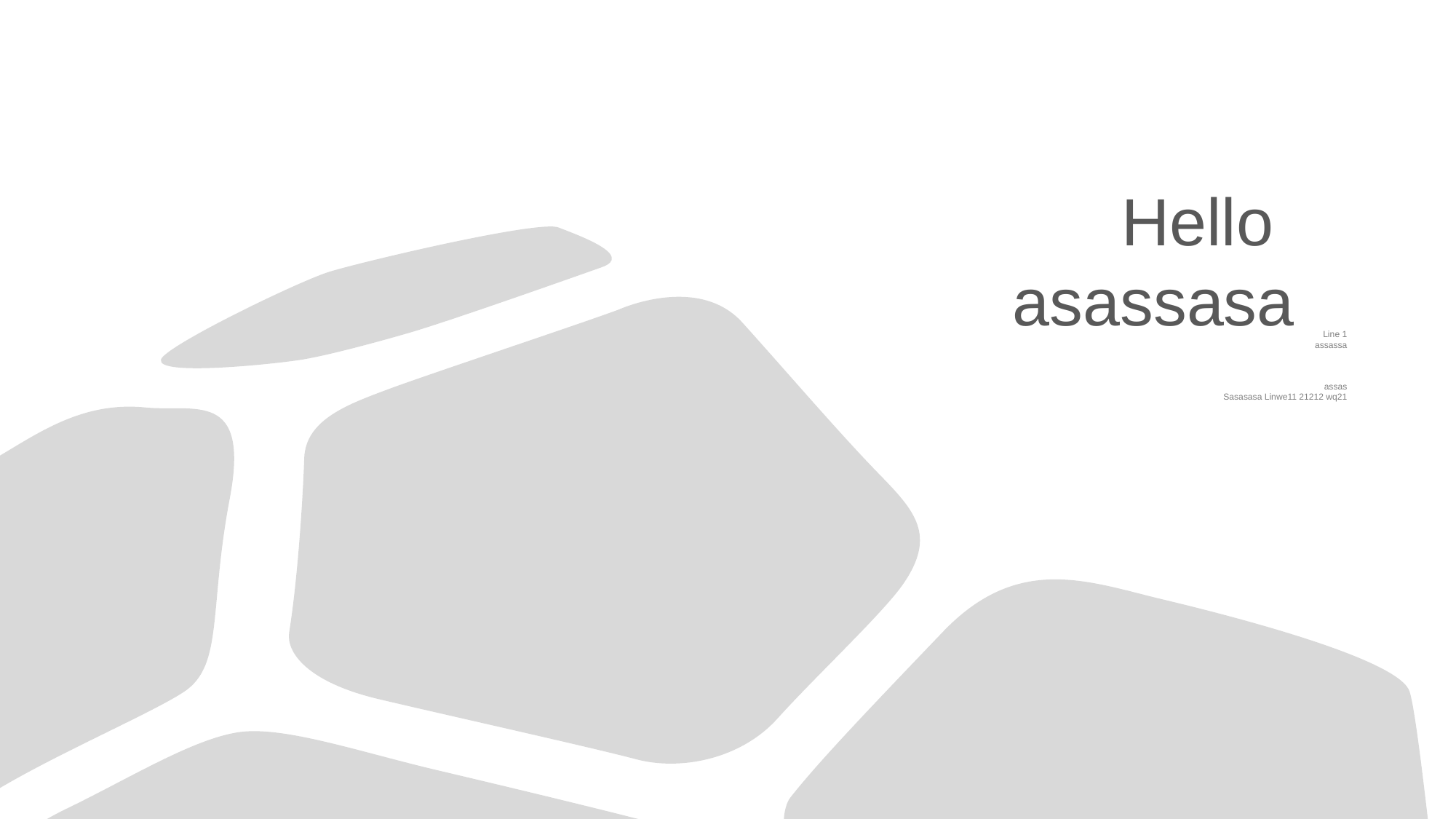

# Hello asassasa
Line 1
assassa

assas
Sasasasa Linwe11 21212 wq21